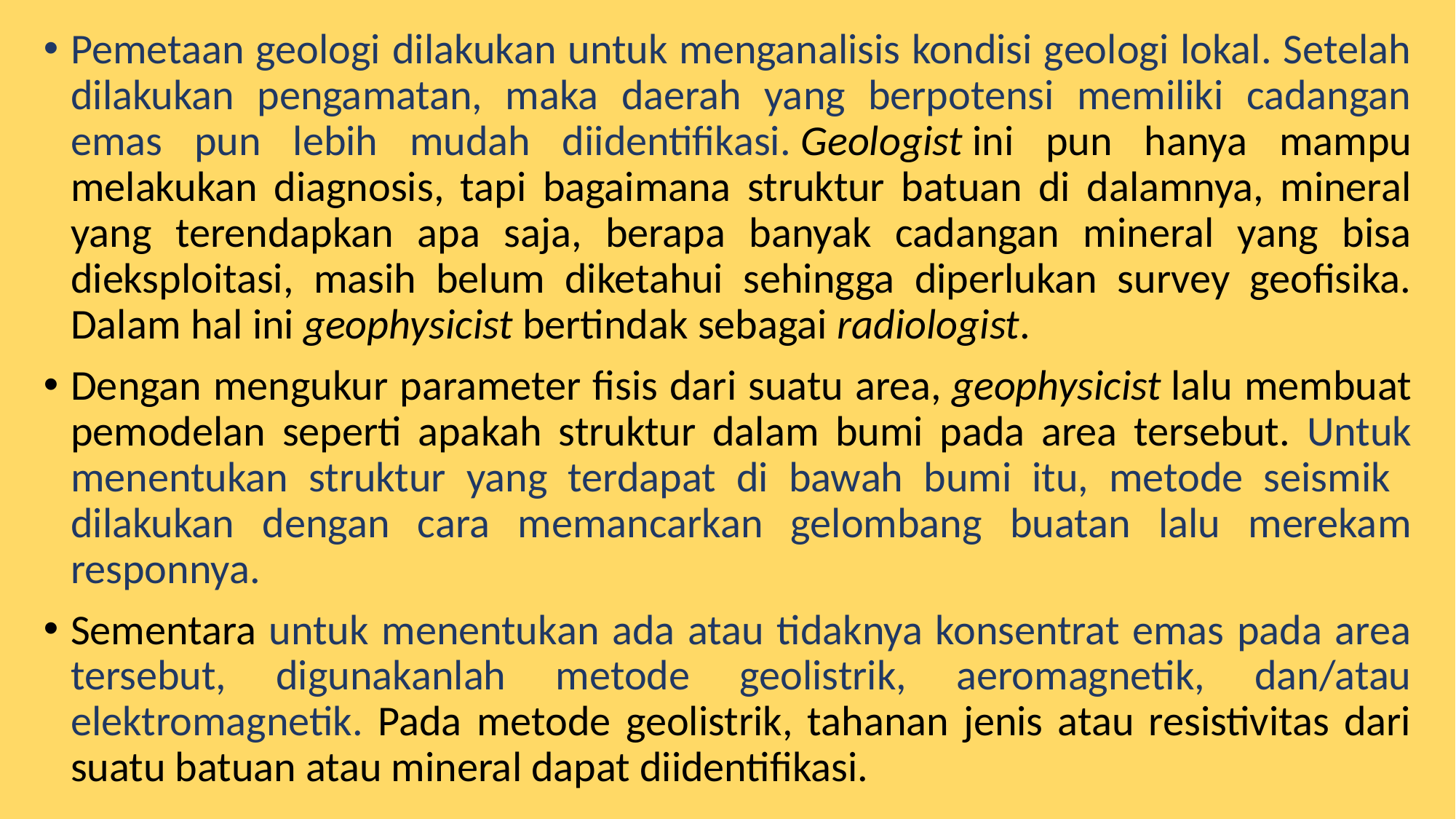

Pemetaan geologi dilakukan untuk menganalisis kondisi geologi lokal. Setelah dilakukan pengamatan, maka daerah yang berpotensi memiliki cadangan emas pun lebih mudah diidentifikasi. Geologist ini pun hanya mampu melakukan diagnosis, tapi bagaimana struktur batuan di dalamnya, mineral yang terendapkan apa saja, berapa banyak cadangan mineral yang bisa dieksploitasi, masih belum diketahui sehingga diperlukan survey geofisika. Dalam hal ini geophysicist bertindak sebagai radiologist.
Dengan mengukur parameter fisis dari suatu area, geophysicist lalu membuat pemodelan seperti apakah struktur dalam bumi pada area tersebut. Untuk menentukan struktur yang terdapat di bawah bumi itu, metode seismik  dilakukan dengan cara memancarkan gelombang buatan lalu merekam responnya.
Sementara untuk menentukan ada atau tidaknya konsentrat emas pada area tersebut, digunakanlah metode geolistrik, aeromagnetik, dan/atau elektromagnetik. Pada metode geolistrik, tahanan jenis atau resistivitas dari suatu batuan atau mineral dapat diidentifikasi.